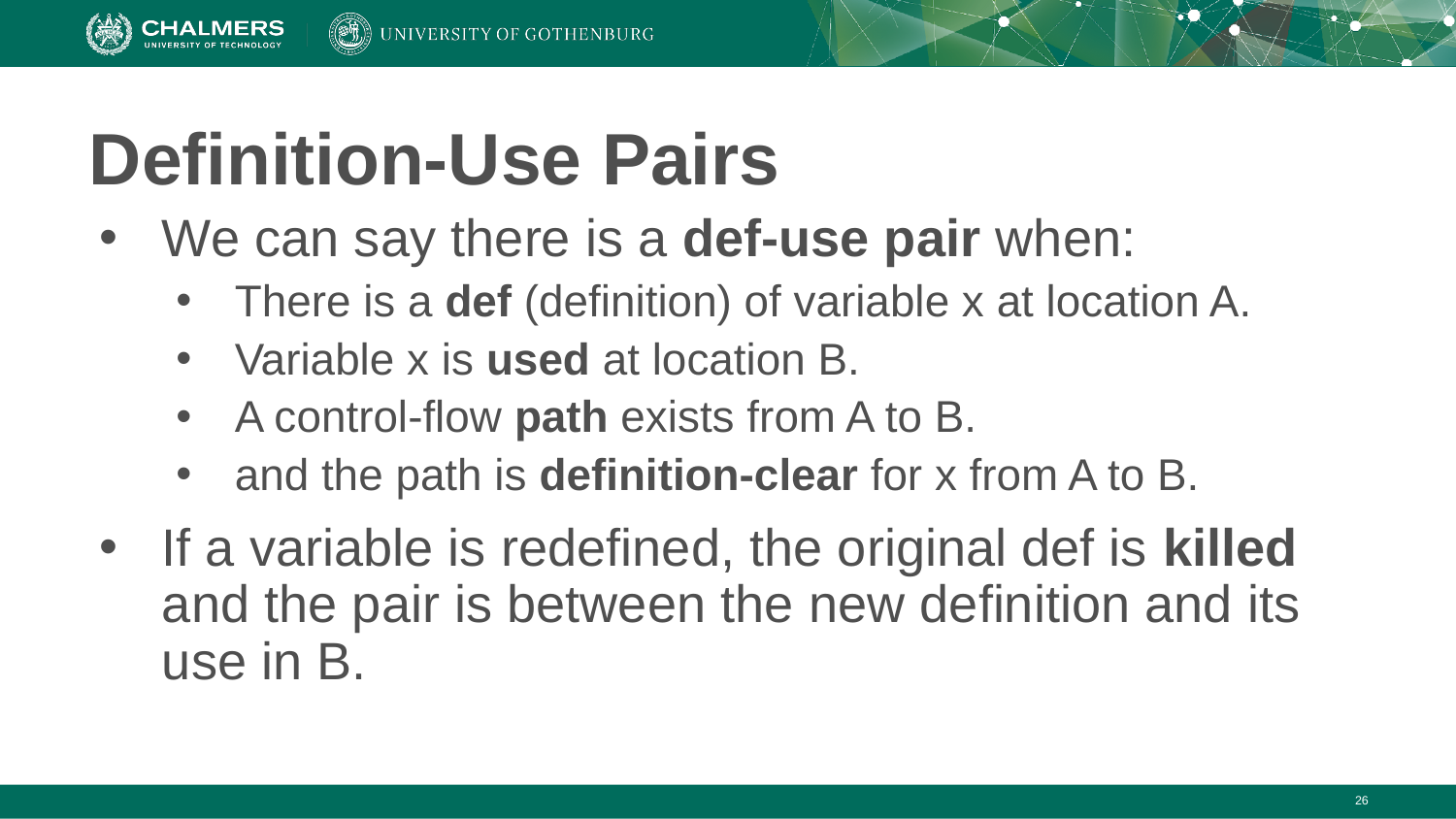

# Definition-Use Pairs
We can say there is a def-use pair when:
There is a def (definition) of variable x at location A.
Variable x is used at location B.
A control-flow path exists from A to B.
and the path is definition-clear for x from A to B.
If a variable is redefined, the original def is killed and the pair is between the new definition and its use in B.
26